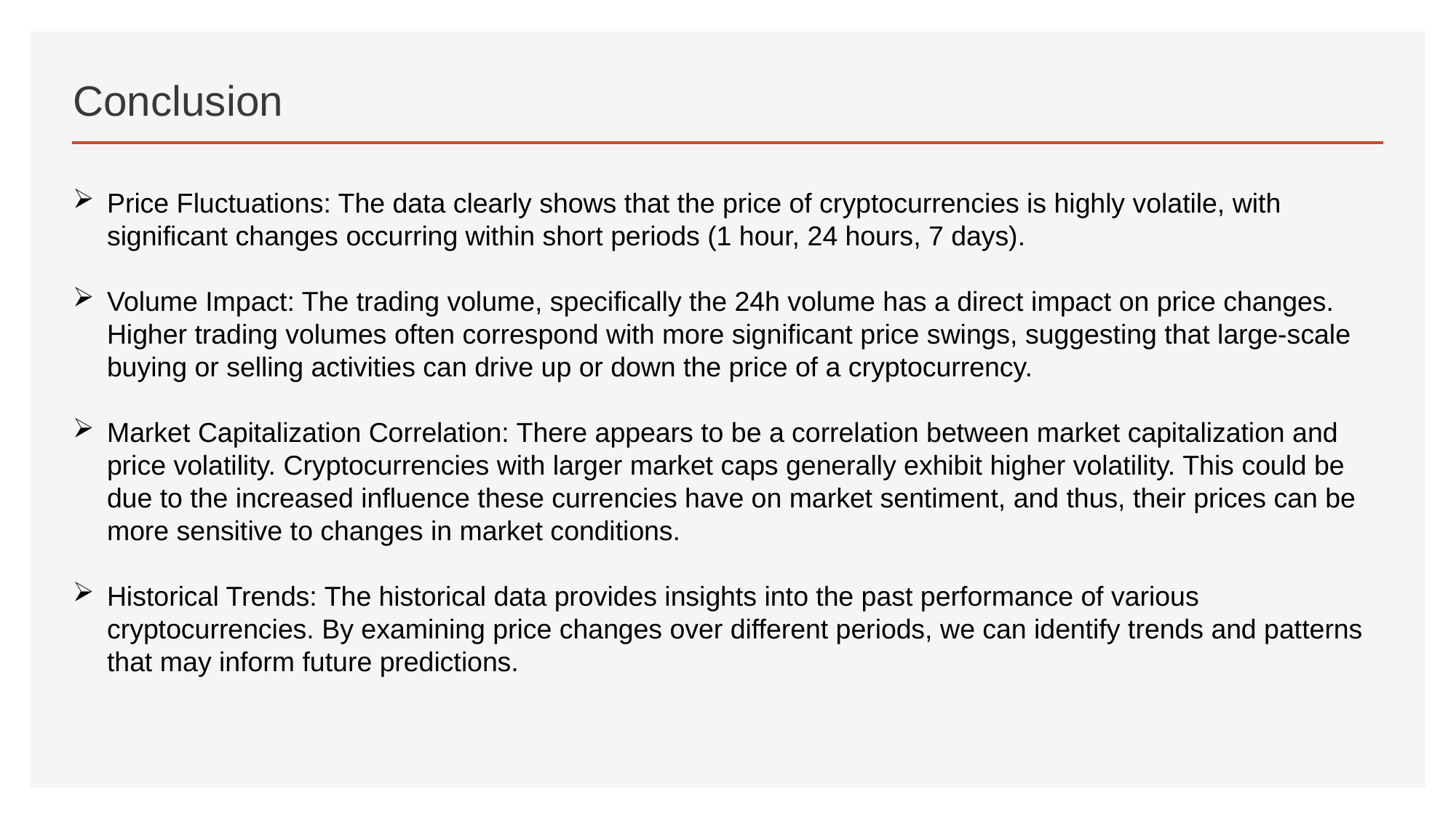

# Conclusion
Price Fluctuations: The data clearly shows that the price of cryptocurrencies is highly volatile, with significant changes occurring within short periods (1 hour, 24 hours, 7 days).

Volume Impact: The trading volume, specifically the 24h volume has a direct impact on price changes. Higher trading volumes often correspond with more significant price swings, suggesting that large-scale buying or selling activities can drive up or down the price of a cryptocurrency.

Market Capitalization Correlation: There appears to be a correlation between market capitalization and price volatility. Cryptocurrencies with larger market caps generally exhibit higher volatility. This could be due to the increased influence these currencies have on market sentiment, and thus, their prices can be more sensitive to changes in market conditions.

Historical Trends: The historical data provides insights into the past performance of various cryptocurrencies. By examining price changes over different periods, we can identify trends and patterns that may inform future predictions.